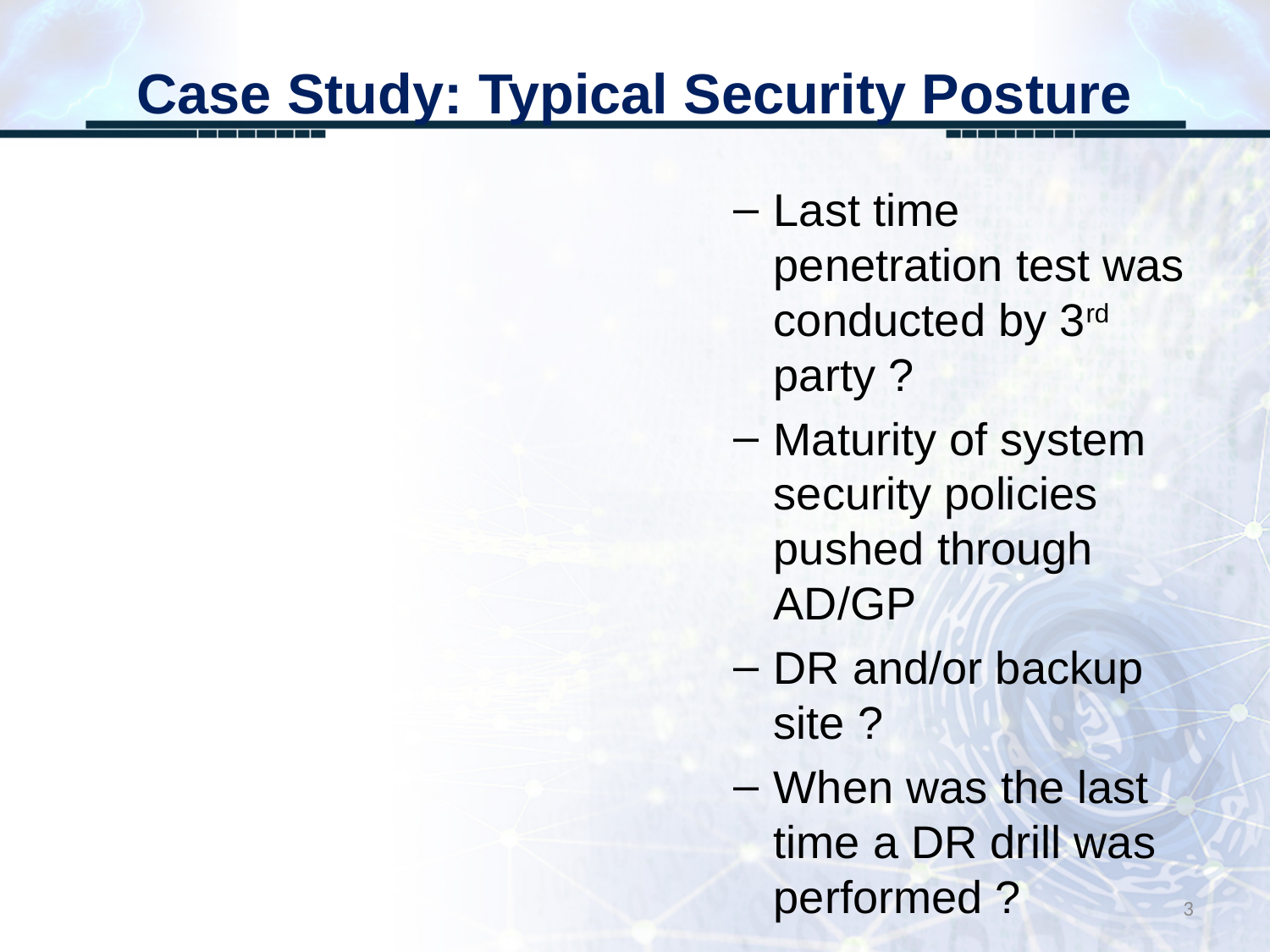

# Case Study: Typical Security Posture
Last time penetration test was conducted by 3rd party ?
Maturity of system security policies pushed through AD/GP
DR and/or backup site ?
When was the last time a DR drill was performed ?
3